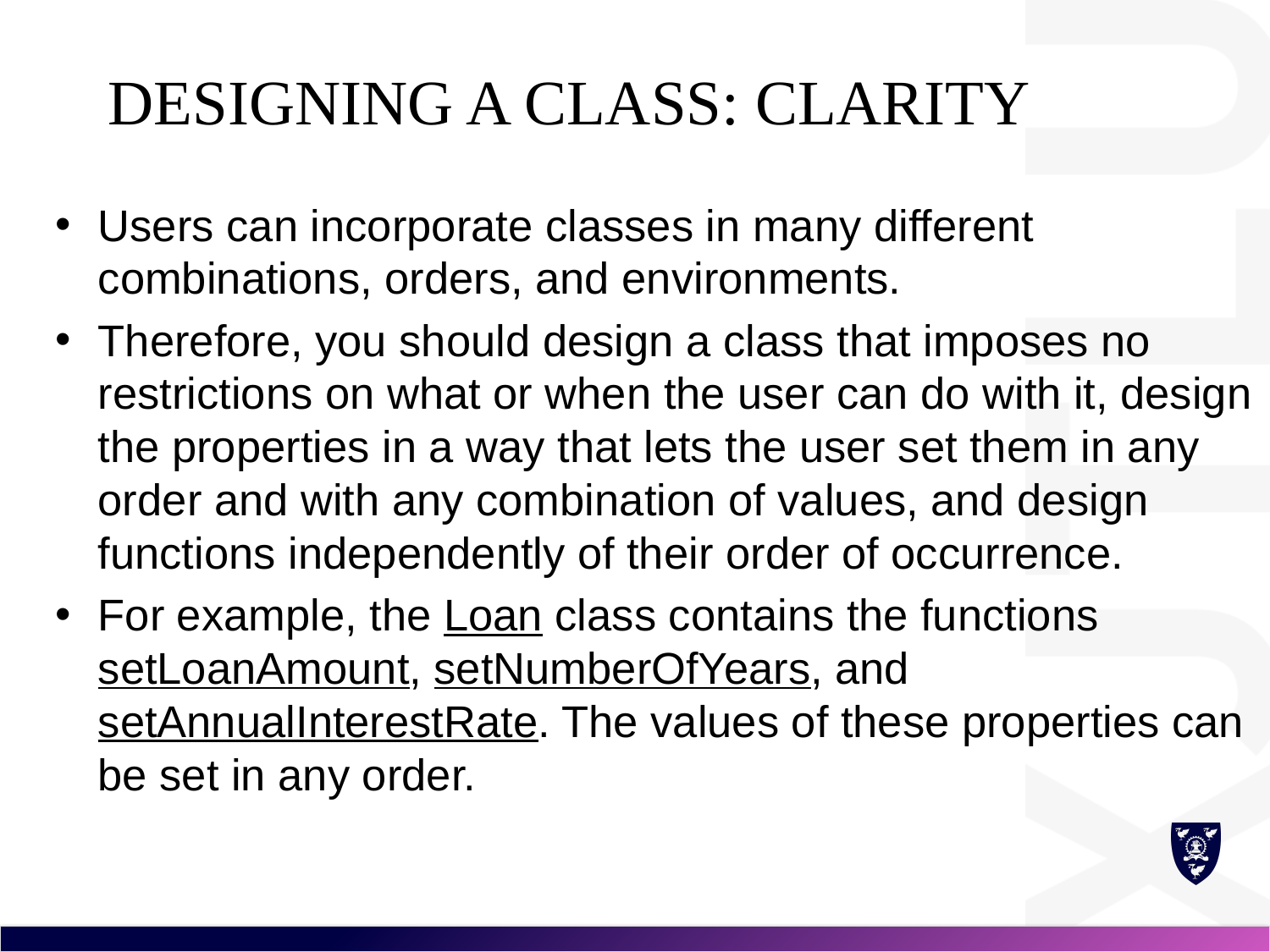

# Designing a Class: Clarity
Users can incorporate classes in many different combinations, orders, and environments.
Therefore, you should design a class that imposes no restrictions on what or when the user can do with it, design the properties in a way that lets the user set them in any order and with any combination of values, and design functions independently of their order of occurrence.
For example, the Loan class contains the functions setLoanAmount, setNumberOfYears, and setAnnualInterestRate. The values of these properties can be set in any order.
50